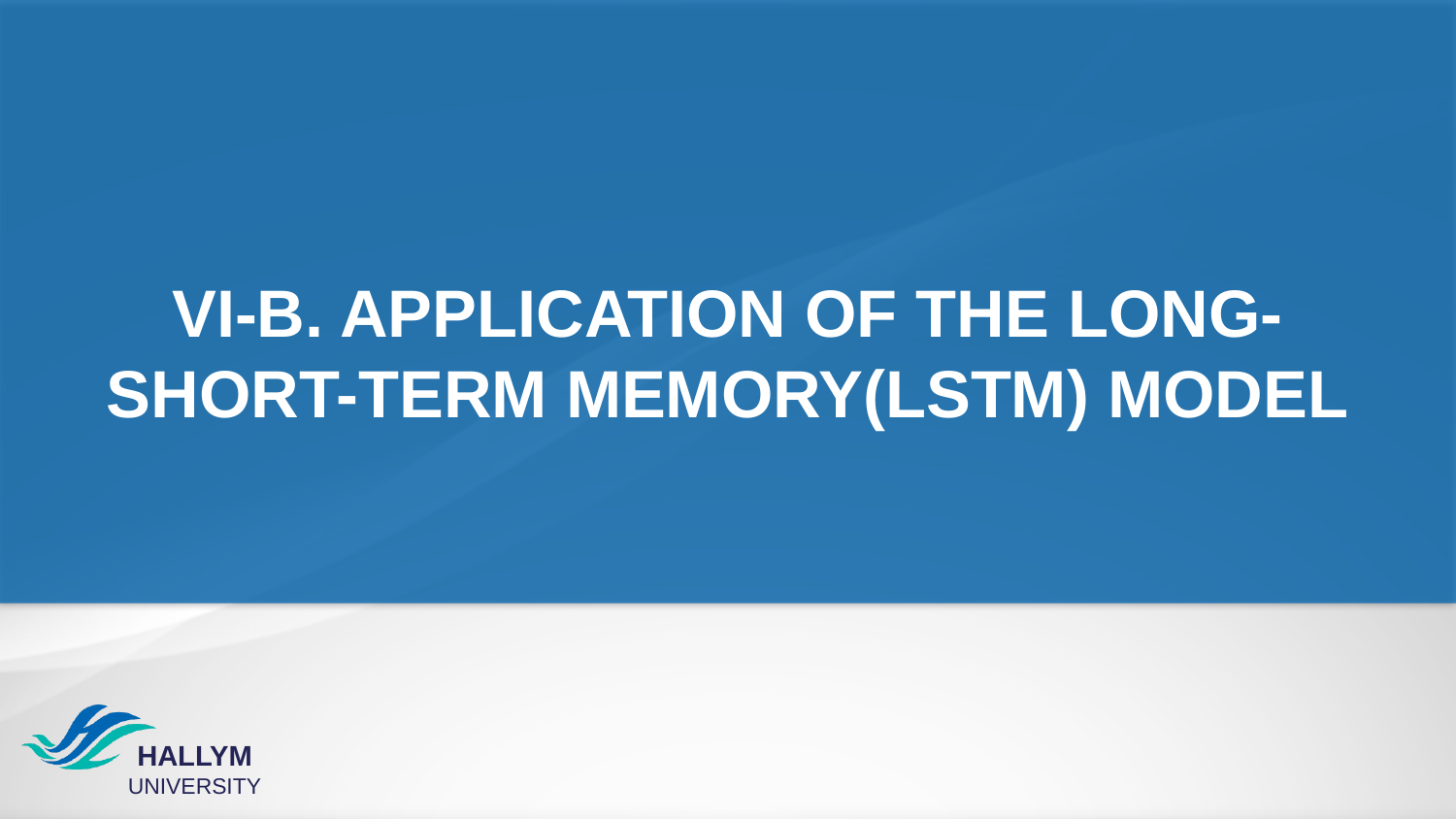

VI-B. APPLICATION OF THE LONG-SHORT-TERM MEMORY(LSTM) MODEL